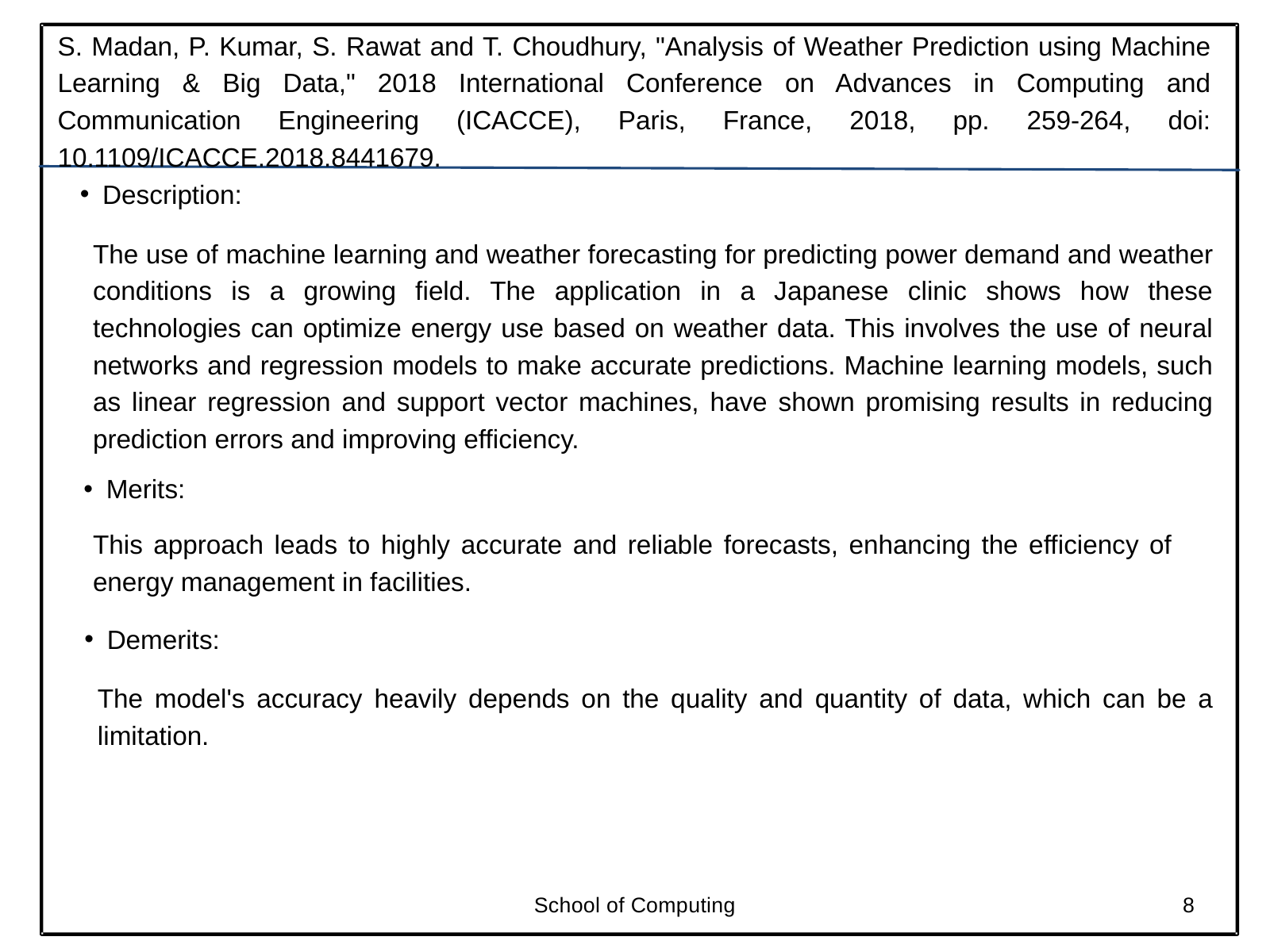

S. Madan, P. Kumar, S. Rawat and T. Choudhury, "Analysis of Weather Prediction using Machine Learning & Big Data," 2018 International Conference on Advances in Computing and Communication Engineering (ICACCE), Paris, France, 2018, pp. 259-264, doi: 10.1109/ICACCE.2018.8441679.

Description:

The use of machine learning and weather forecasting for predicting power demand and weather conditions is a growing field. The application in a Japanese clinic shows how these technologies can optimize energy use based on weather data. This involves the use of neural networks and regression models to make accurate predictions. Machine learning models, such as linear regression and support vector machines, have shown promising results in reducing prediction errors and improving efficiency.
Merits:
This approach leads to highly accurate and reliable forecasts, enhancing the efficiency of energy management in facilities.
Demerits:
The model's accuracy heavily depends on the quality and quantity of data, which can be a limitation.
School of Computing
8